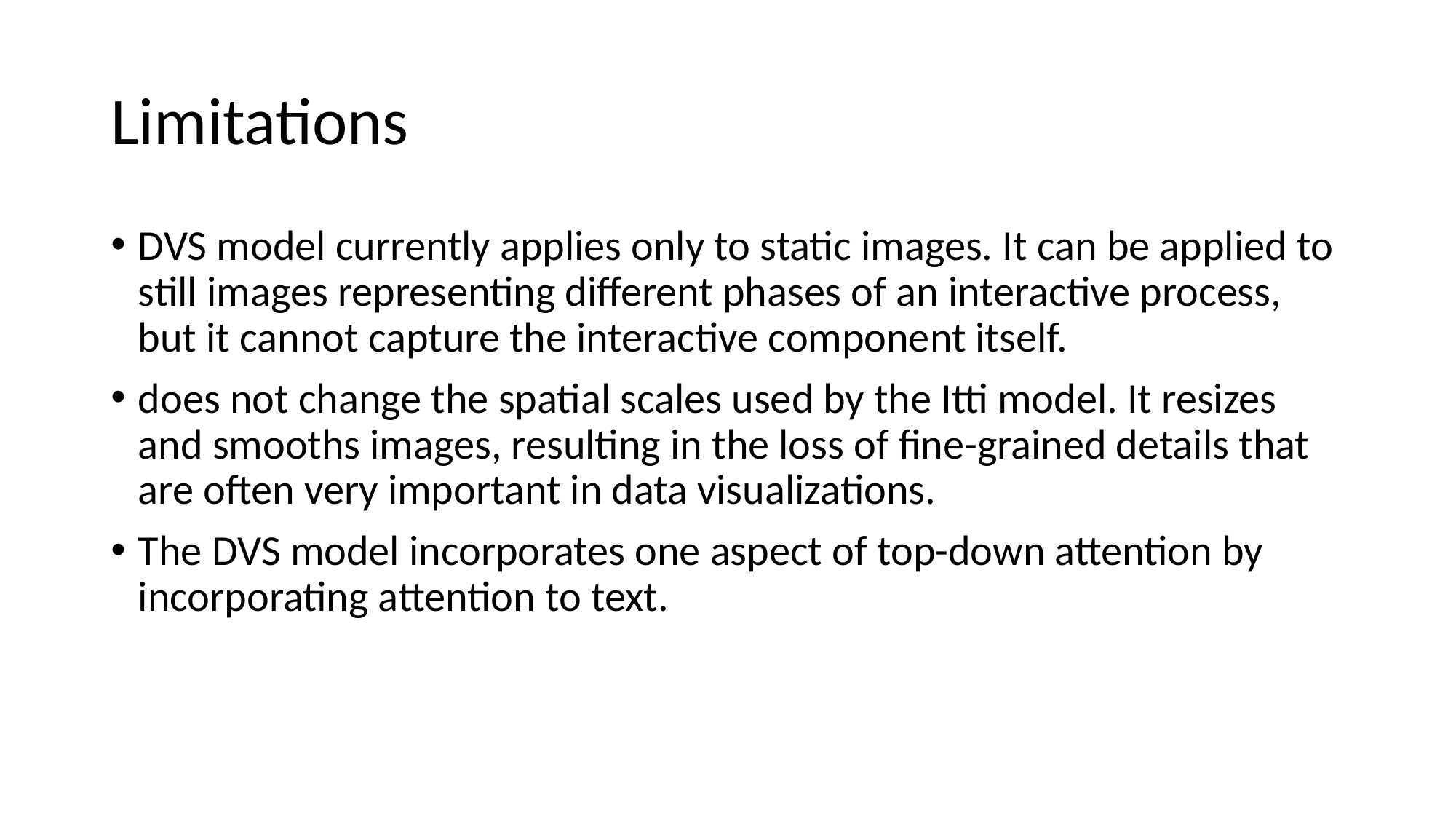

# Limitations
DVS model currently applies only to static images. It can be applied to still images representing different phases of an interactive process, but it cannot capture the interactive component itself.
does not change the spatial scales used by the Itti model. It resizes and smooths images, resulting in the loss of fine-grained details that are often very important in data visualizations.
The DVS model incorporates one aspect of top-down attention by incorporating attention to text.